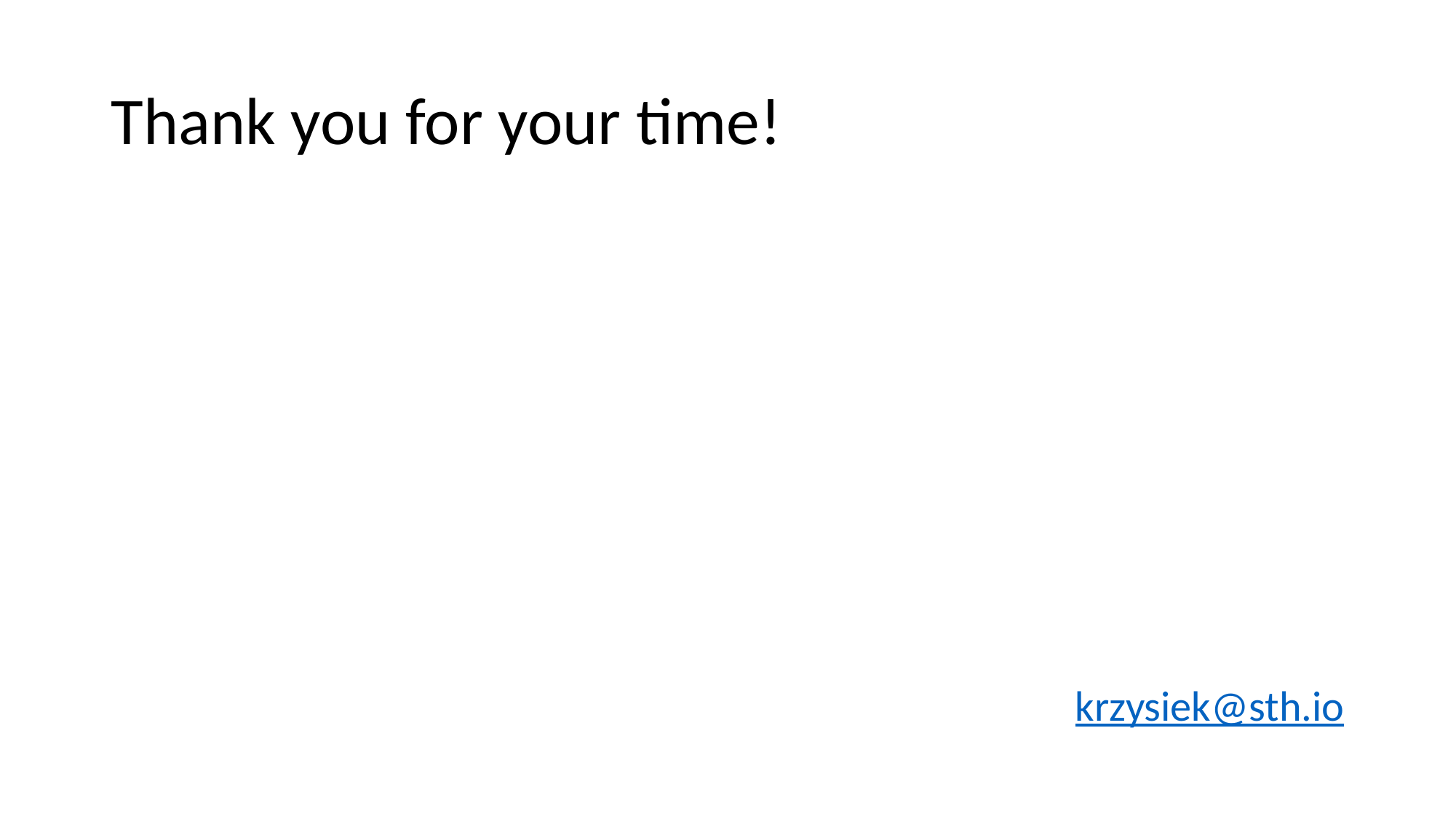

# Thank you for your time!
krzysiek@sth.io